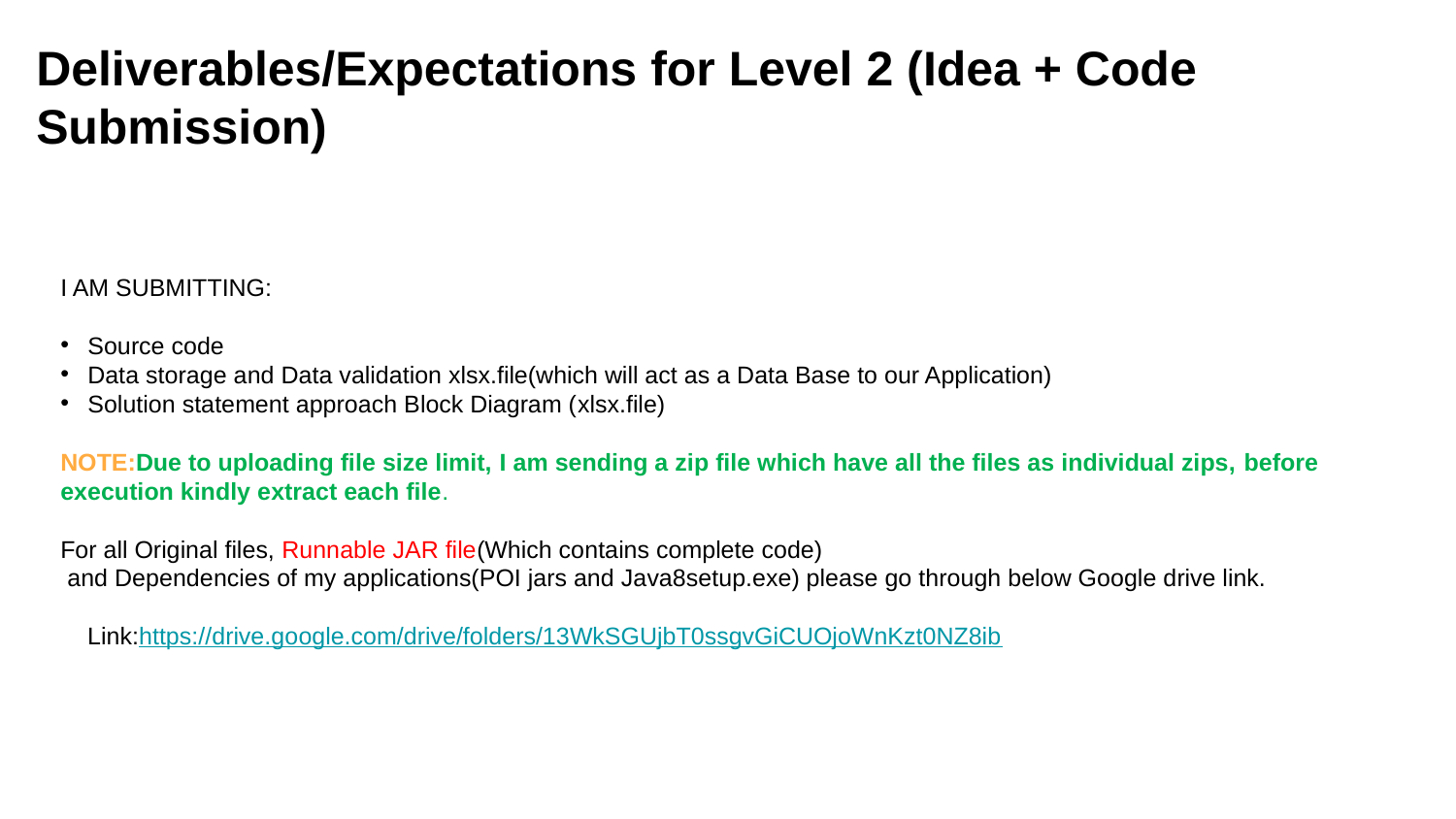

Deliverables/Expectations for Level 2 (Idea + Code Submission)

I AM SUBMITTING:

Source code
Data storage and Data validation xlsx.file(which will act as a Data Base to our Application)
Solution statement approach Block Diagram (xlsx.file)

NOTE:Due to uploading file size limit, I am sending a zip file which have all the files as individual zips, before execution kindly extract each file.

For all Original files, Runnable JAR file(Which contains complete code)
 and Dependencies of my applications(POI jars and Java8setup.exe) please go through below Google drive link.

    Link:https://drive.google.com/drive/folders/13WkSGUjbT0ssgvGiCUOjoWnKzt0NZ8ib